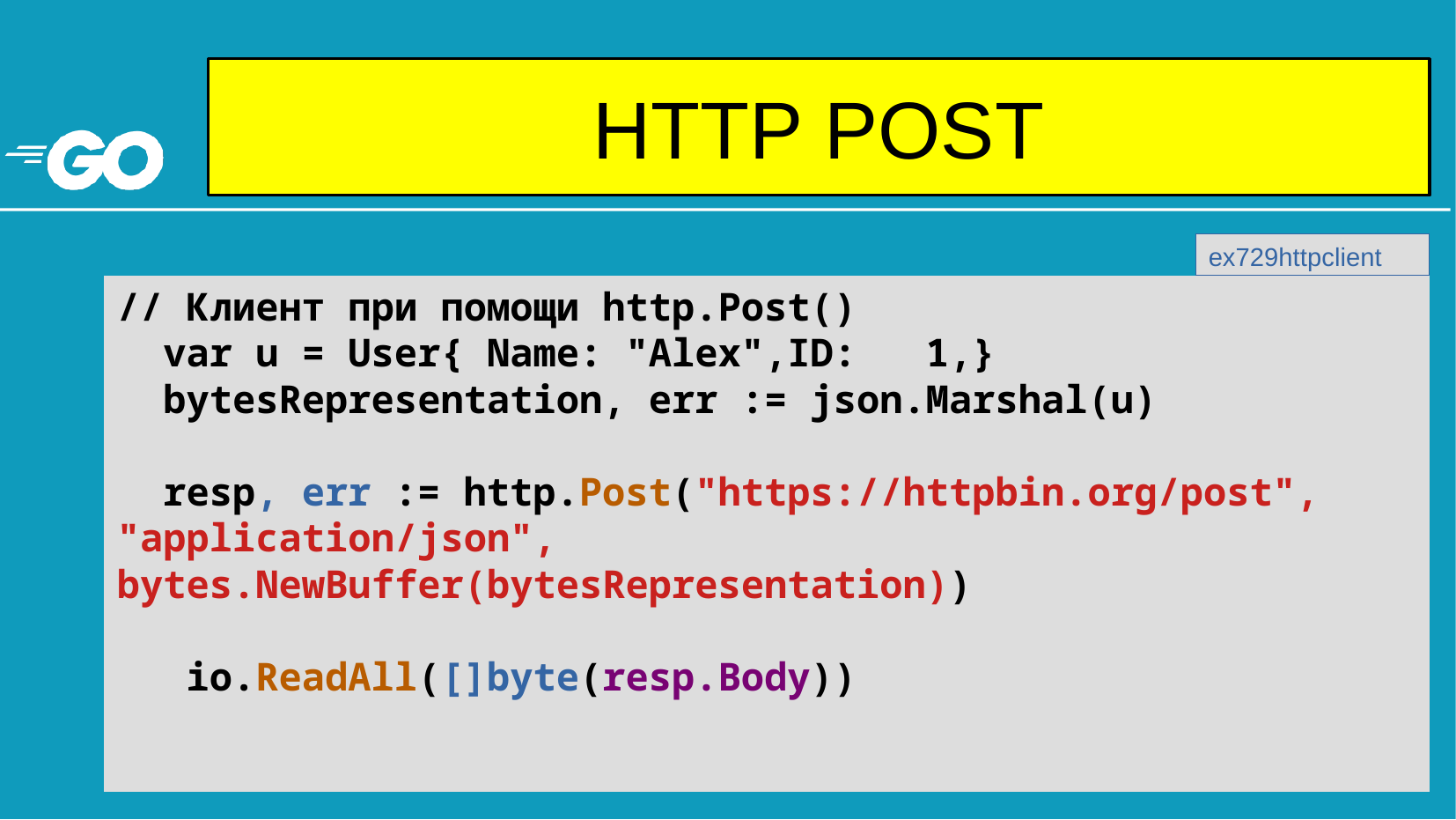

# HTTP POST
ex729httpclient
// Клиент при помощи http.Post()
  var u = User{ Name: "Alex",ID:   1,}
  bytesRepresentation, err := json.Marshal(u)

  resp, err := http.Post("https://httpbin.org/post", "application/json", bytes.NewBuffer(bytesRepresentation))

   io.ReadAll([]byte(resp.Body))